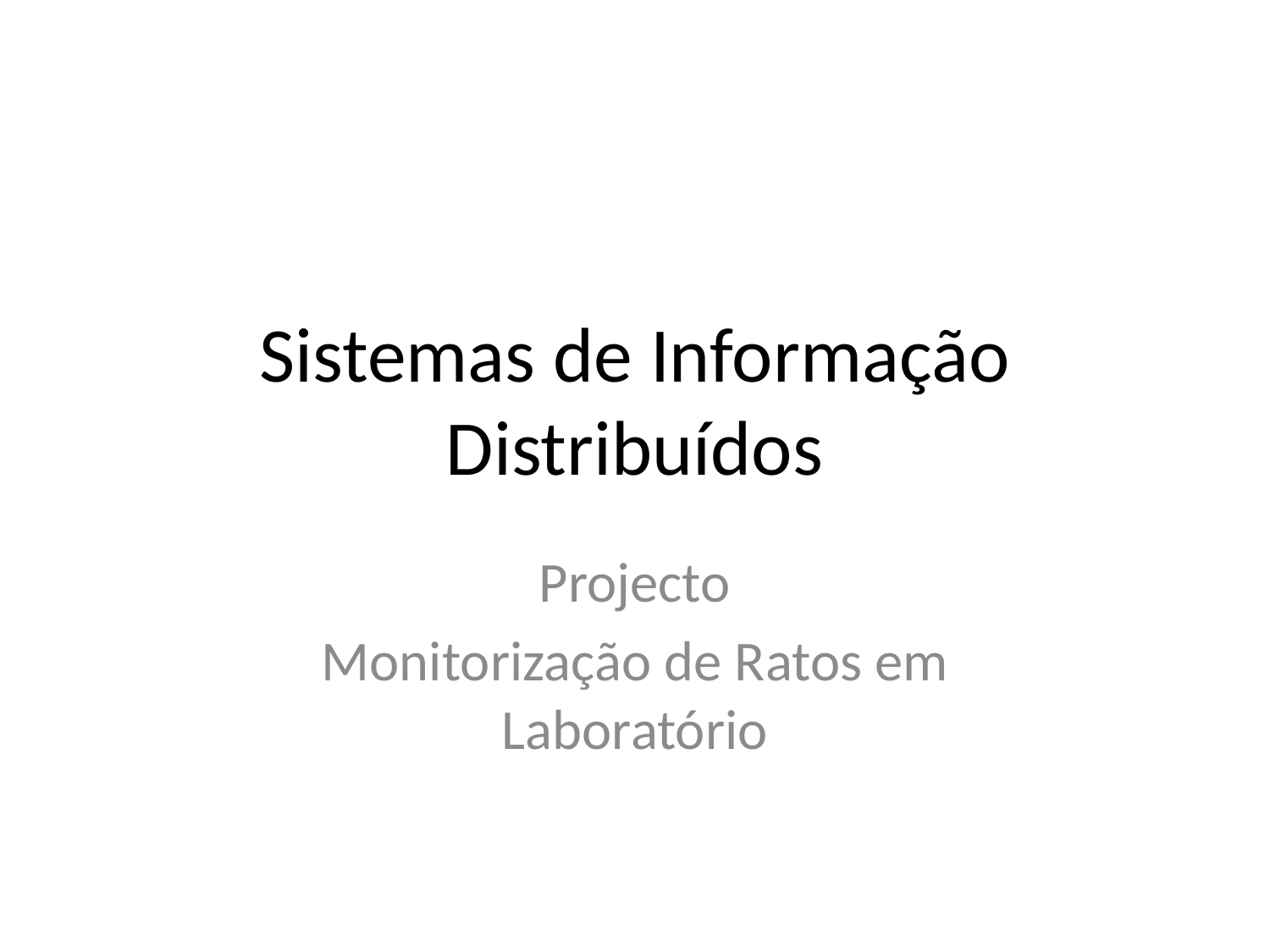

# Sistemas de Informação Distribuídos
Projecto
Monitorização de Ratos em Laboratório